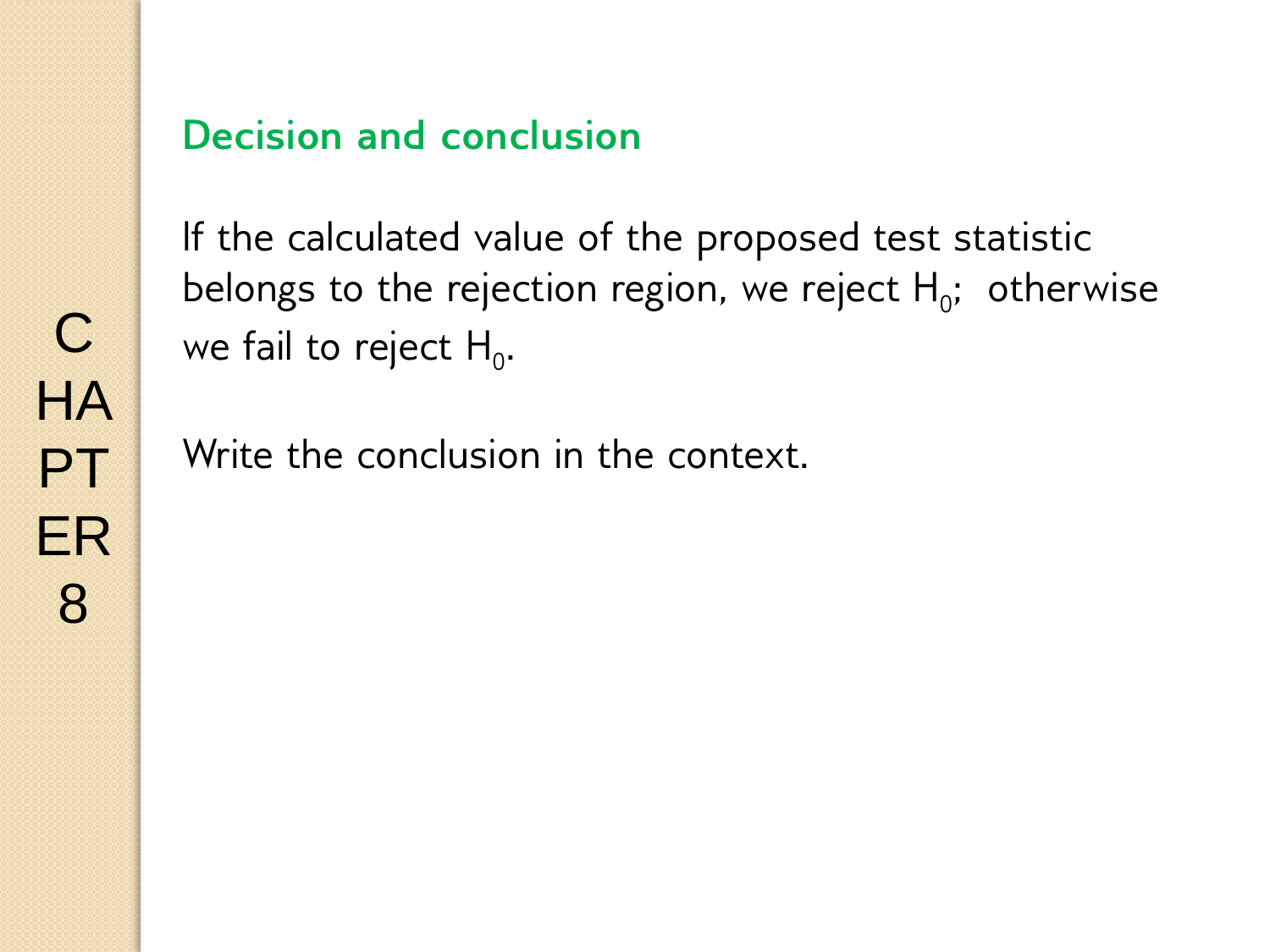

CHAPTER 8
Decision and conclusion

If the calculated value of the proposed test statistic belongs to the rejection region, we reject H0;  otherwise we fail to reject H0.

Write the conclusion in the context.